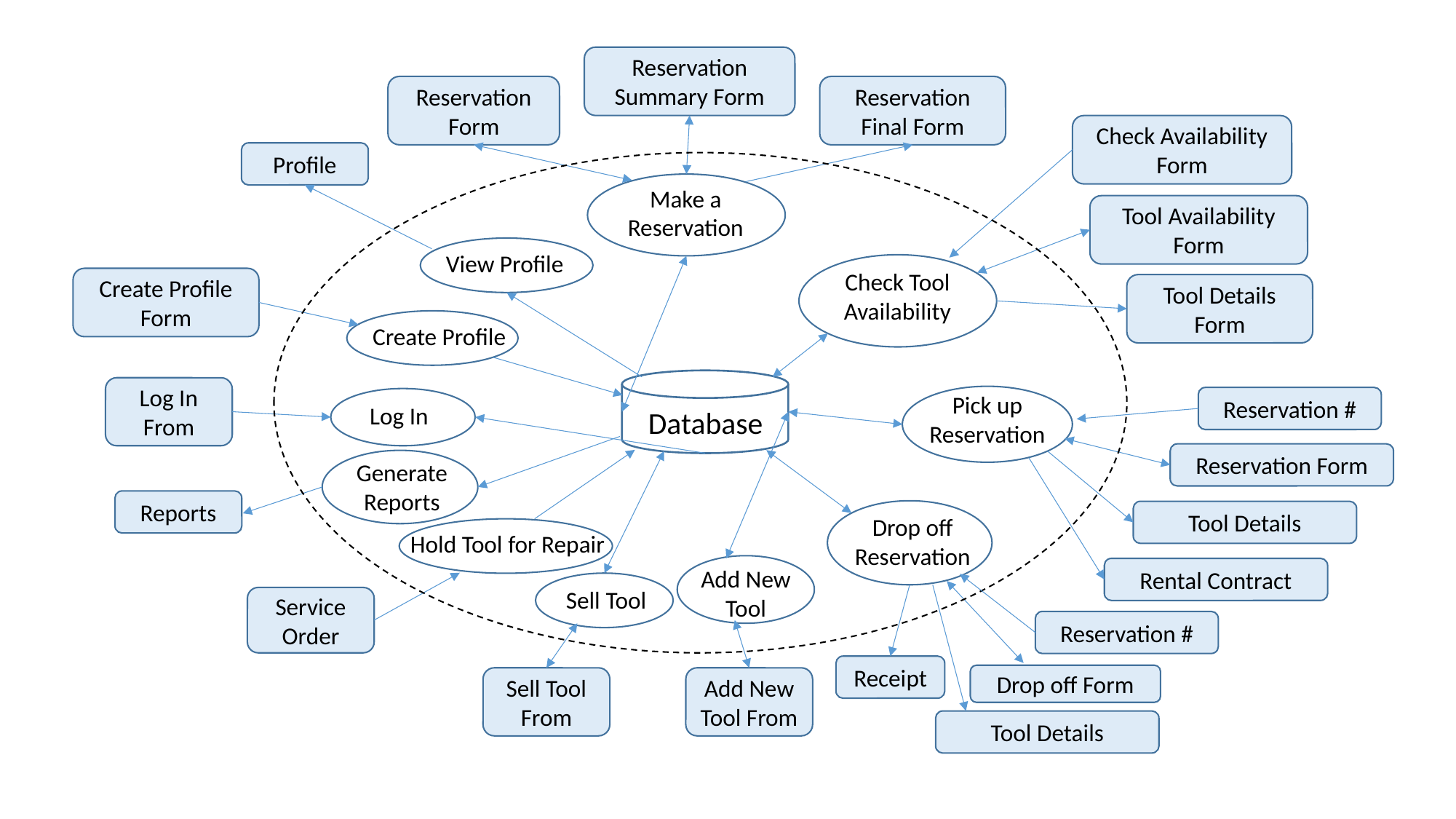

Reservation Summary Form
Reservation Form
Reservation Final Form
Check Availability Form
Profile

Make a Reservation
Tool Availability Form

View Profile

Check Tool Availability
Create Profile Form
Tool Details Form

Create Profile

Log In From
Pick up Reservation

Reservation #

Log In
Database
Reservation Form

Generate Reports
Reports

Tool Details
Drop off Reservation

Hold Tool for Repair

Add New Tool
Rental Contract

Sell Tool
Service Order
Reservation #
Receipt
Drop off Form
Sell Tool From
Add New Tool From
Tool Details